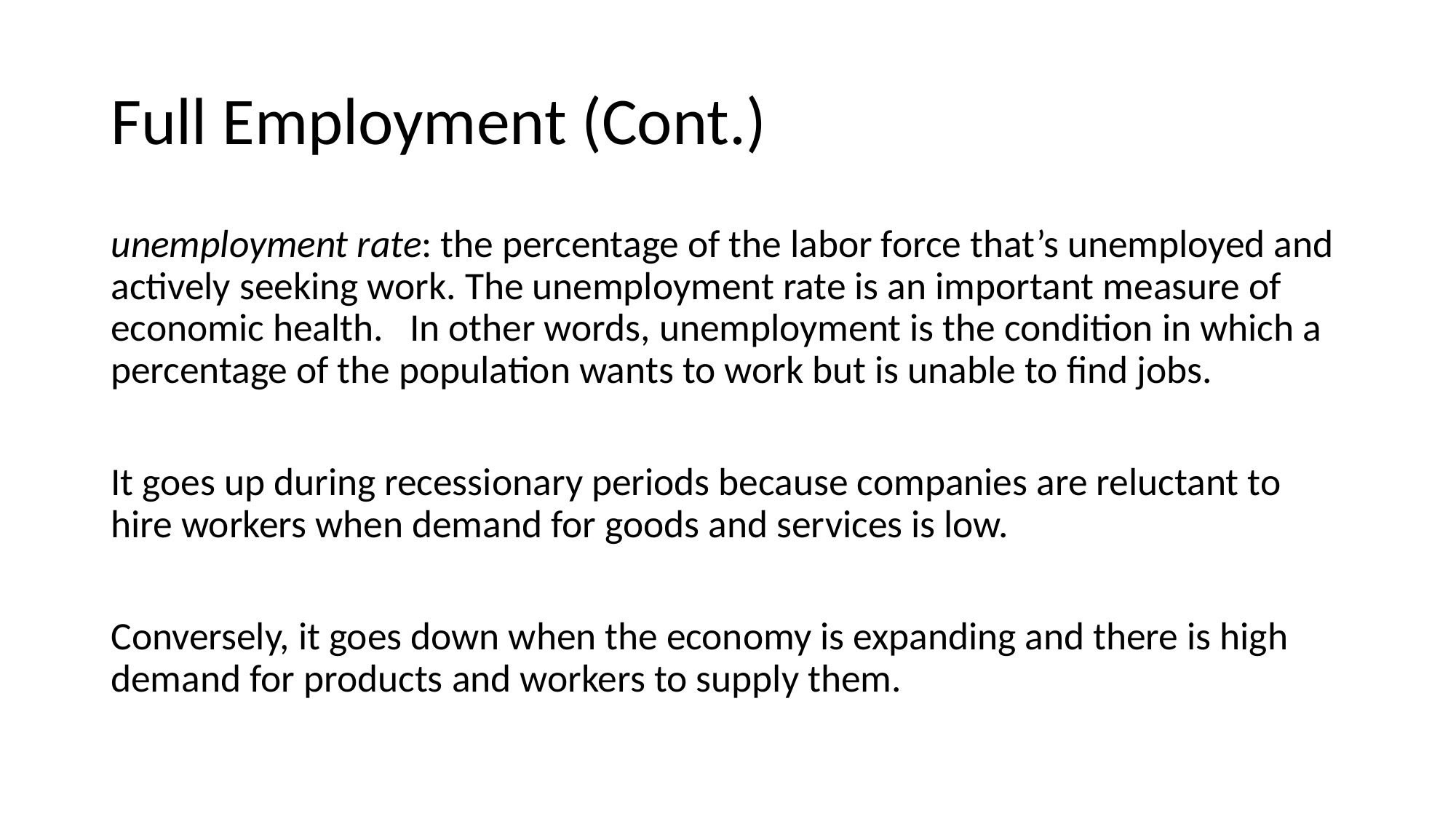

# Full Employment (Cont.)
unemployment rate: the percentage of the labor force that’s unemployed and actively seeking work. The unemployment rate is an important measure of economic health.   In other words, unemployment is the condition in which a percentage of the population wants to work but is unable to find jobs.

It goes up during recessionary periods because companies are reluctant to hire workers when demand for goods and services is low.

Conversely, it goes down when the economy is expanding and there is high demand for products and workers to supply them.